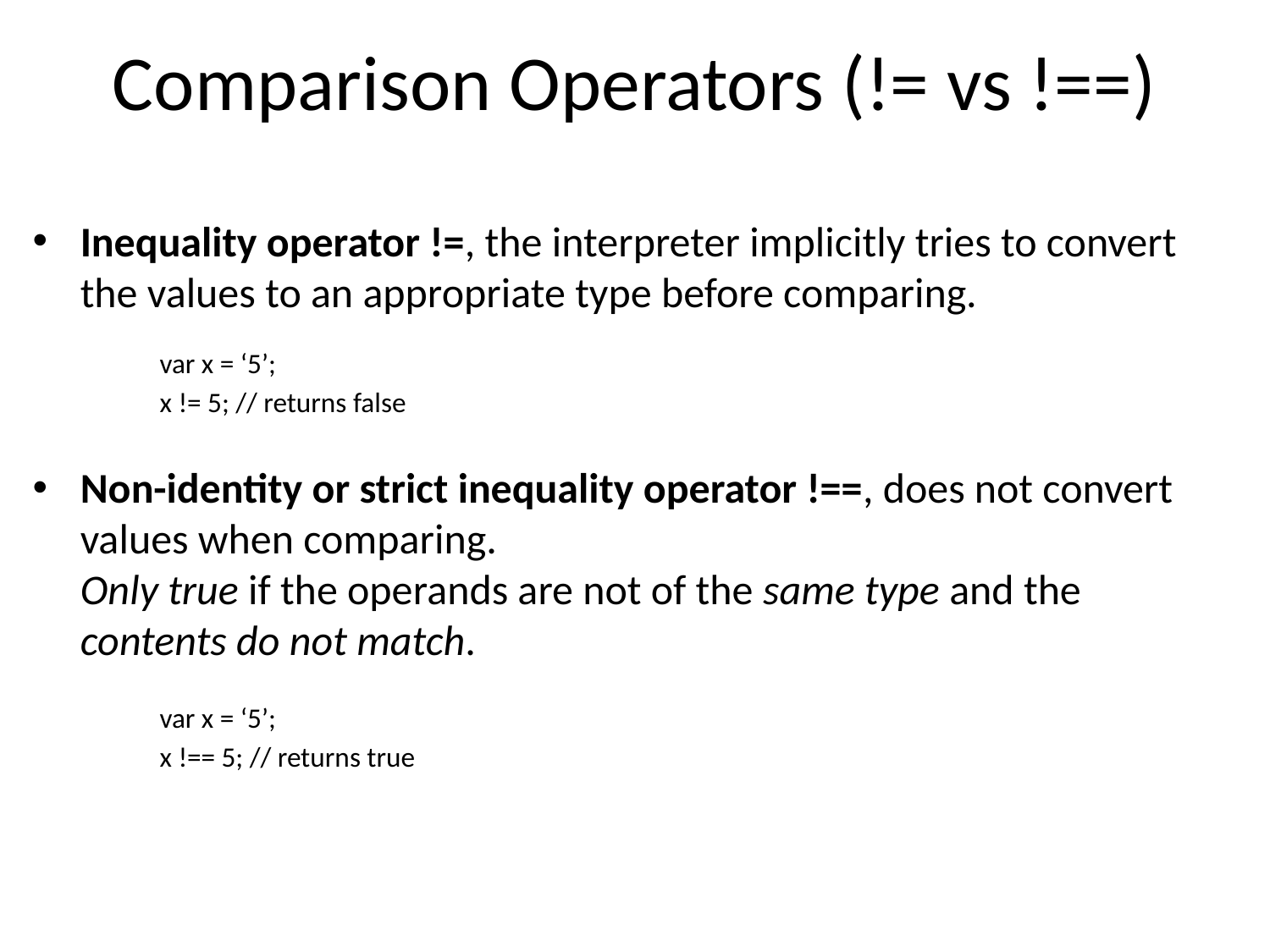

# Comparison Operators (!= vs !==)
Inequality operator !=, the interpreter implicitly tries to convert the values to an appropriate type before comparing.
var x = ‘5’;
x != 5; // returns false

Non-identity or strict inequality operator !==, does not convert values when comparing.
Only true if the operands are not of the same type and the contents do not match.

var x = ‘5’;
x !== 5; // returns true